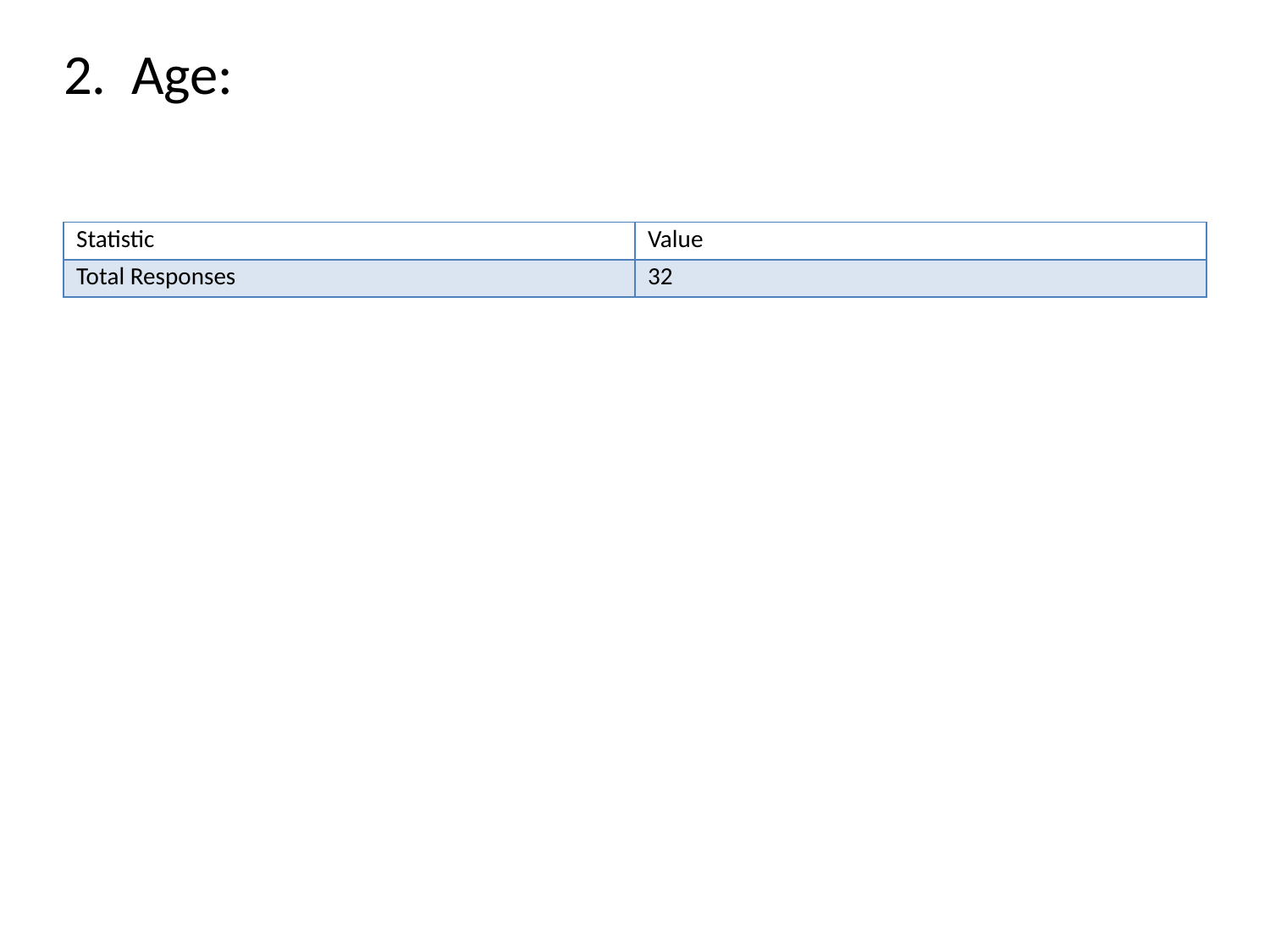

# 2.  Age:
| Statistic | Value |
| --- | --- |
| Total Responses | 32 |